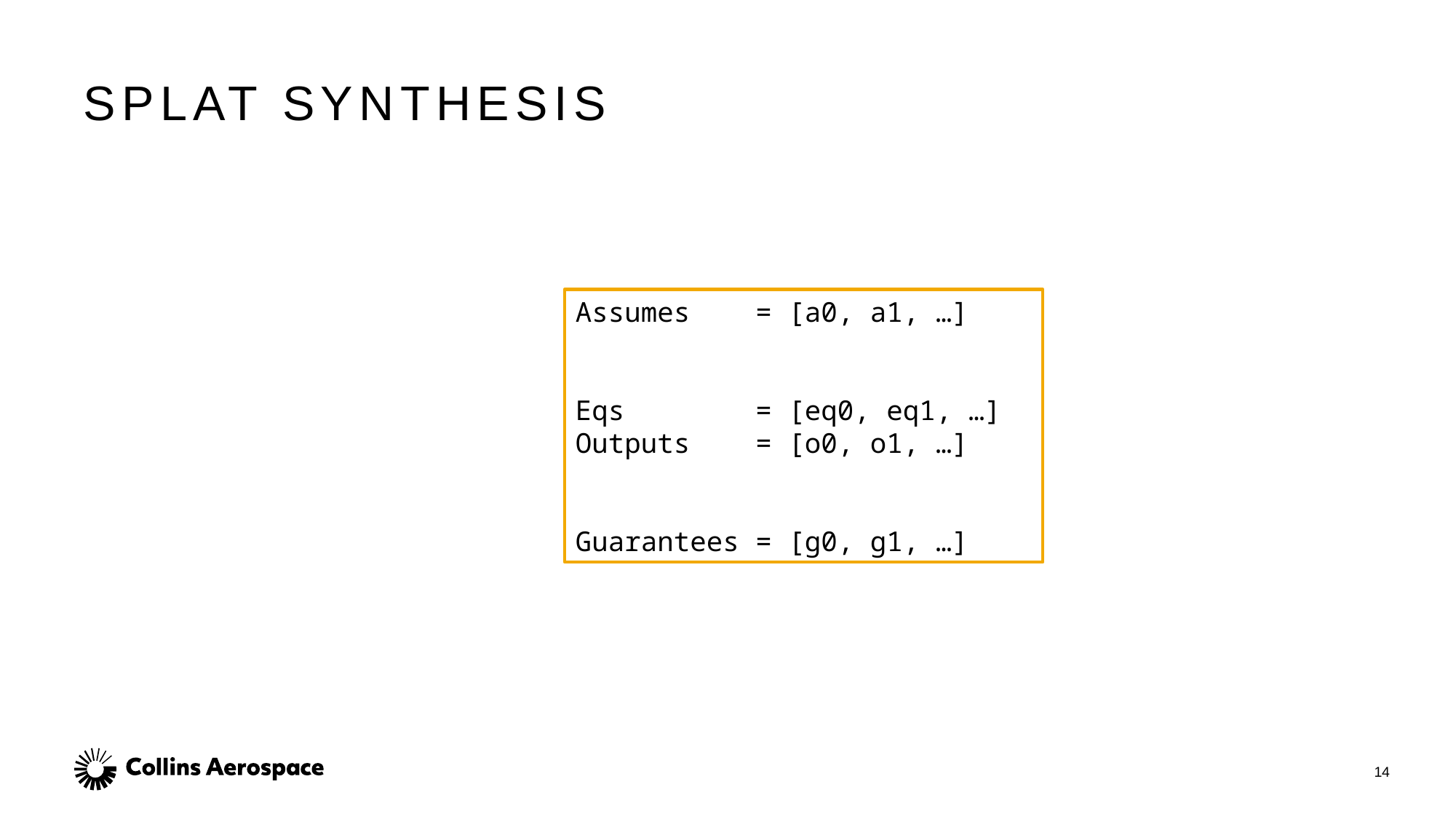

# SPLAT Synthesis
Assumes    = [a0, a1, …]
Eqs        = [eq0, eq1, …]
Outputs    = [o0, o1, …]                                                    Guarantees = [g0, g1, …]
14